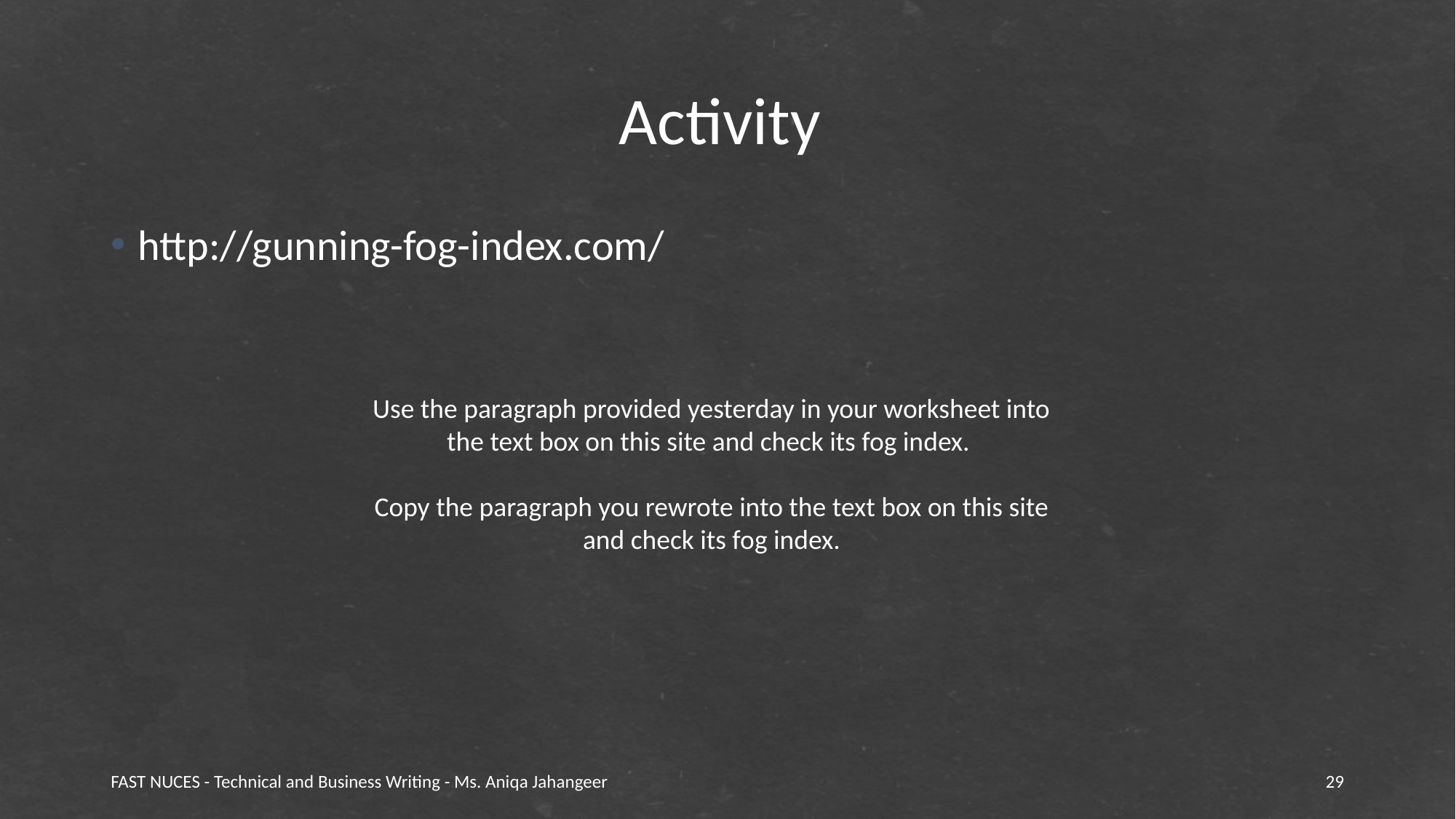

# Activity
http://gunning-fog-index.com/

Use the paragraph provided yesterday in your worksheet into the text box on this site and check its fog index.

Copy the paragraph you rewrote into the text box on this site and check its fog index.
FAST NUCES - Technical and Business Writing - Ms. Aniqa Jahangeer
29